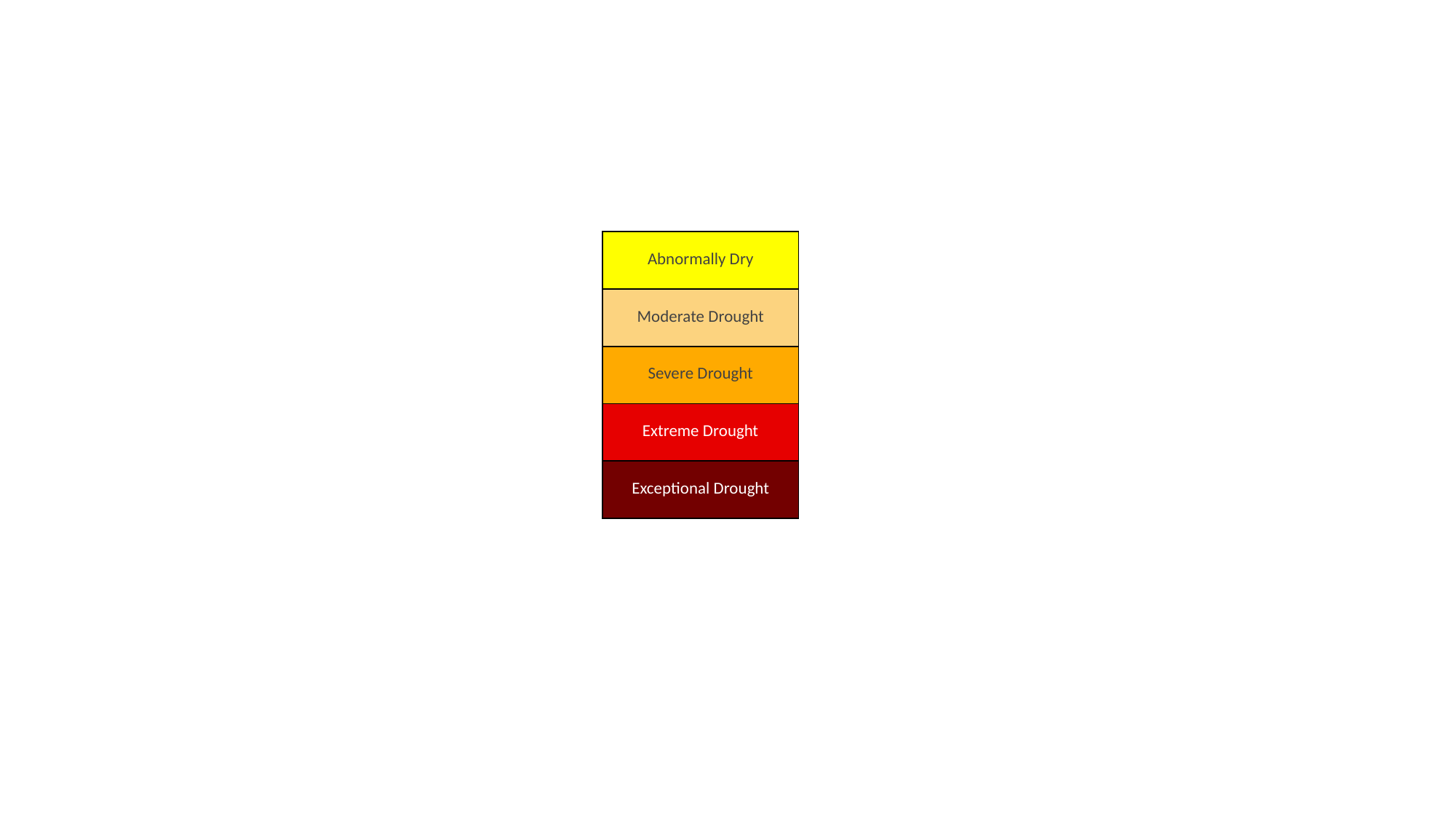

| Abnormally Dry |
| --- |
| Moderate Drought |
| Severe Drought |
| Extreme Drought |
| Exceptional Drought |